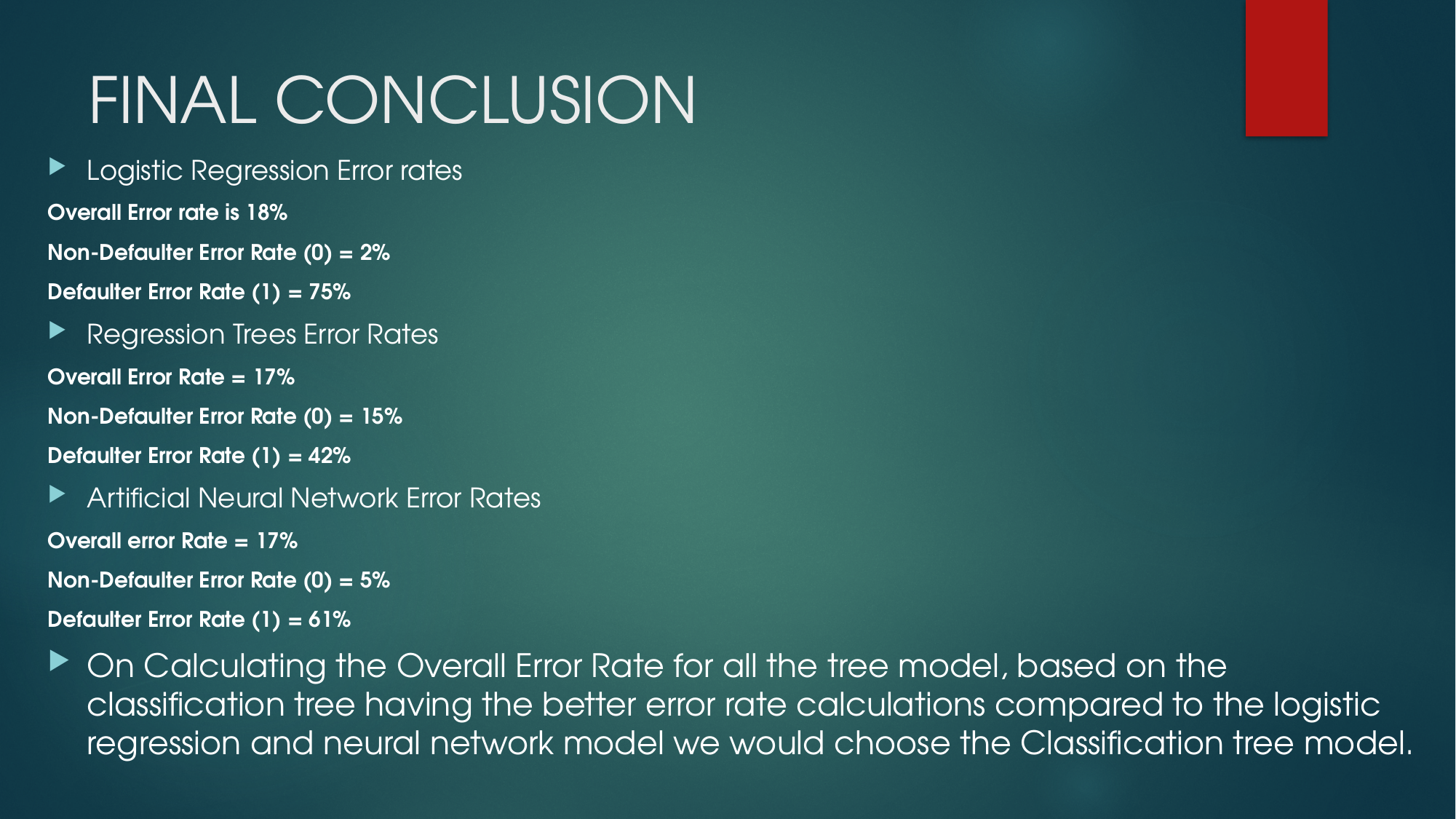

# FINAL CONCLUSION
Logistic Regression Error rates
Overall Error rate is 18%
Non-Defaulter Error Rate (0) = 2%
Defaulter Error Rate (1) = 75%
Regression Trees Error Rates
Overall Error Rate = 17%
Non-Defaulter Error Rate (0) = 15%
Defaulter Error Rate (1) = 42%
Artificial Neural Network Error Rates
Overall error Rate = 17%
Non-Defaulter Error Rate (0) = 5%
Defaulter Error Rate (1) = 61%
On Calculating the Overall Error Rate for all the tree model, based on the classification tree having the better error rate calculations compared to the logistic regression and neural network model we would choose the Classification tree model.